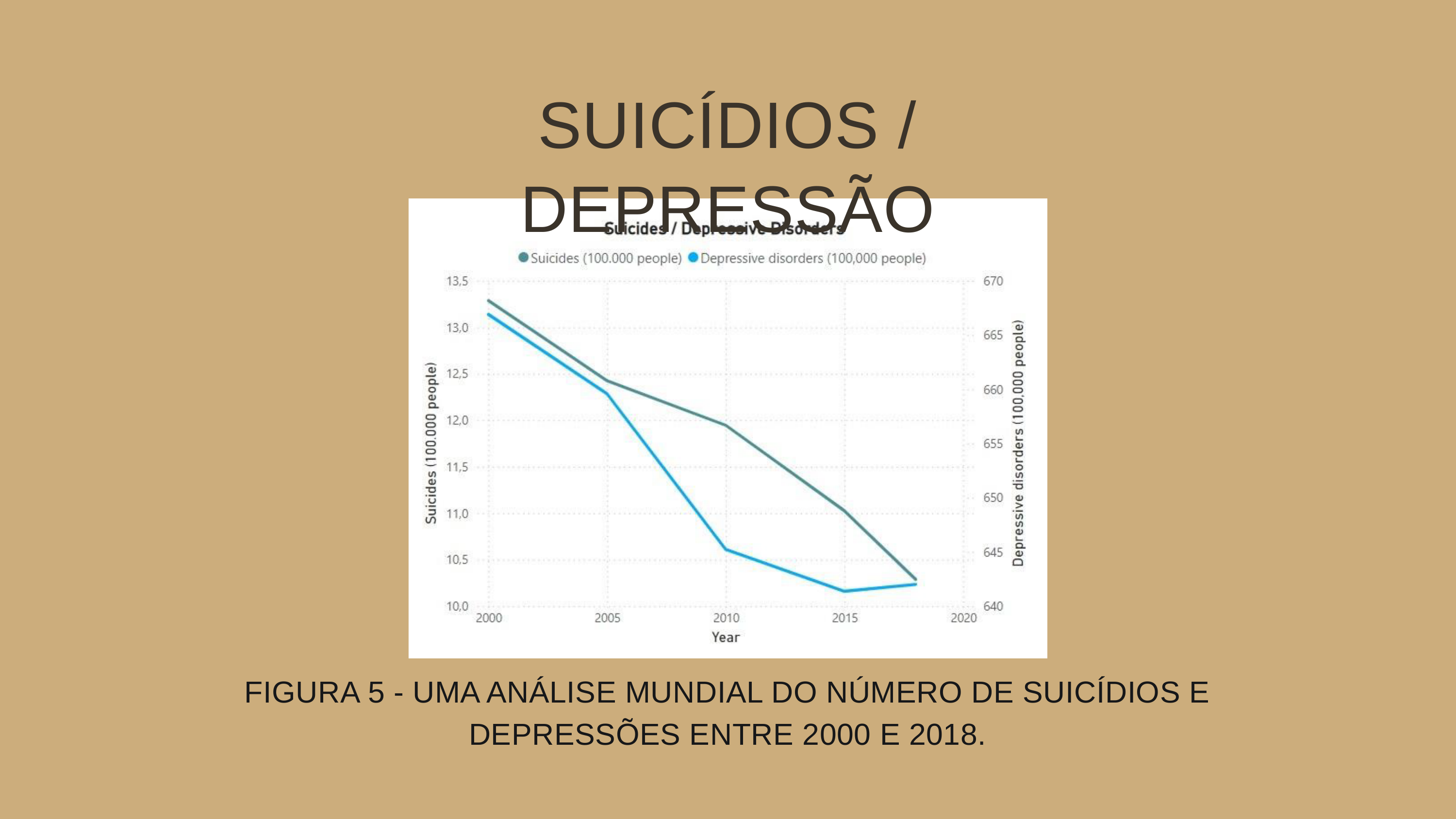

SUICÍDIOS / DEPRESSÃO

FIGURA 5 - UMA ANÁLISE MUNDIAL DO NÚMERO DE SUICÍDIOS E DEPRESSÕES ENTRE 2000 E 2018.